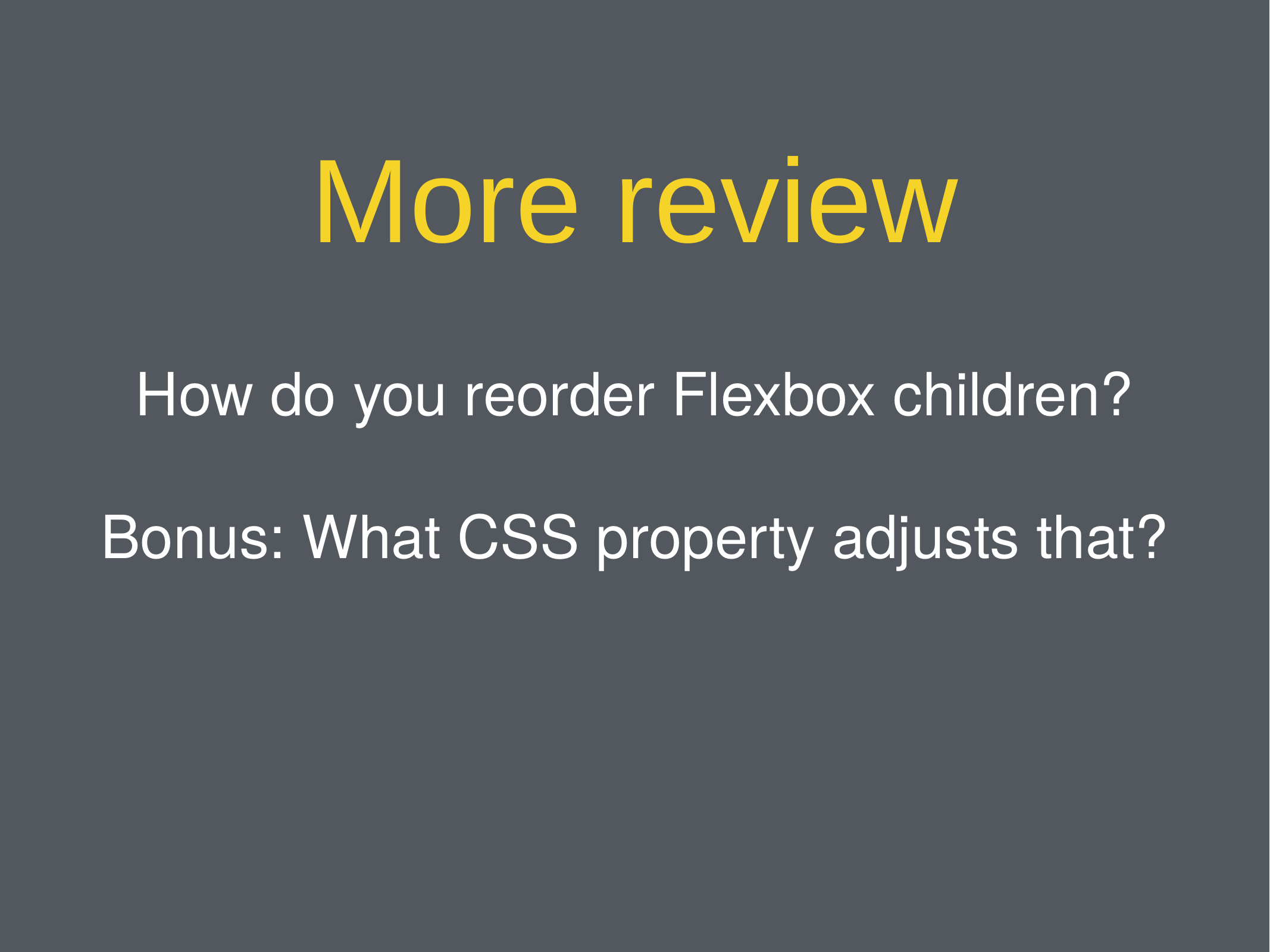

More review
How do you reorder Flexbox children?

Bonus: What CSS property adjusts that?